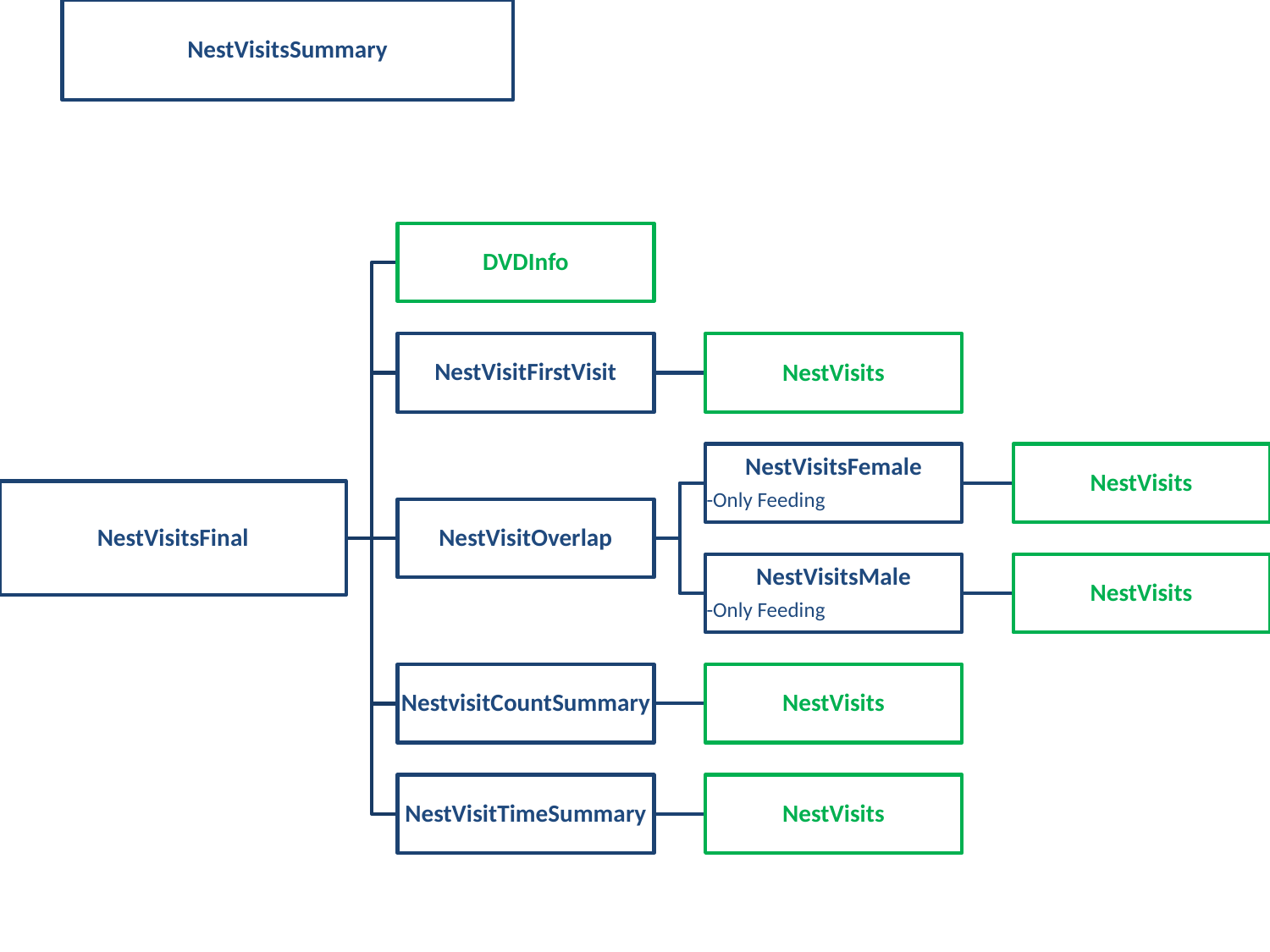

NestVisitsSummary
NestVisitsFinal
DVDInfo
NestVisitFirstVisit
NestVisits
NestVisitOverlap
NestVisitsFemale
-Only Feeding
NestVisits
NestVisitsMale
-Only Feeding
NestVisits
NestvisitCountSummary
NestVisits
NestVisitTimeSummary
NestVisits